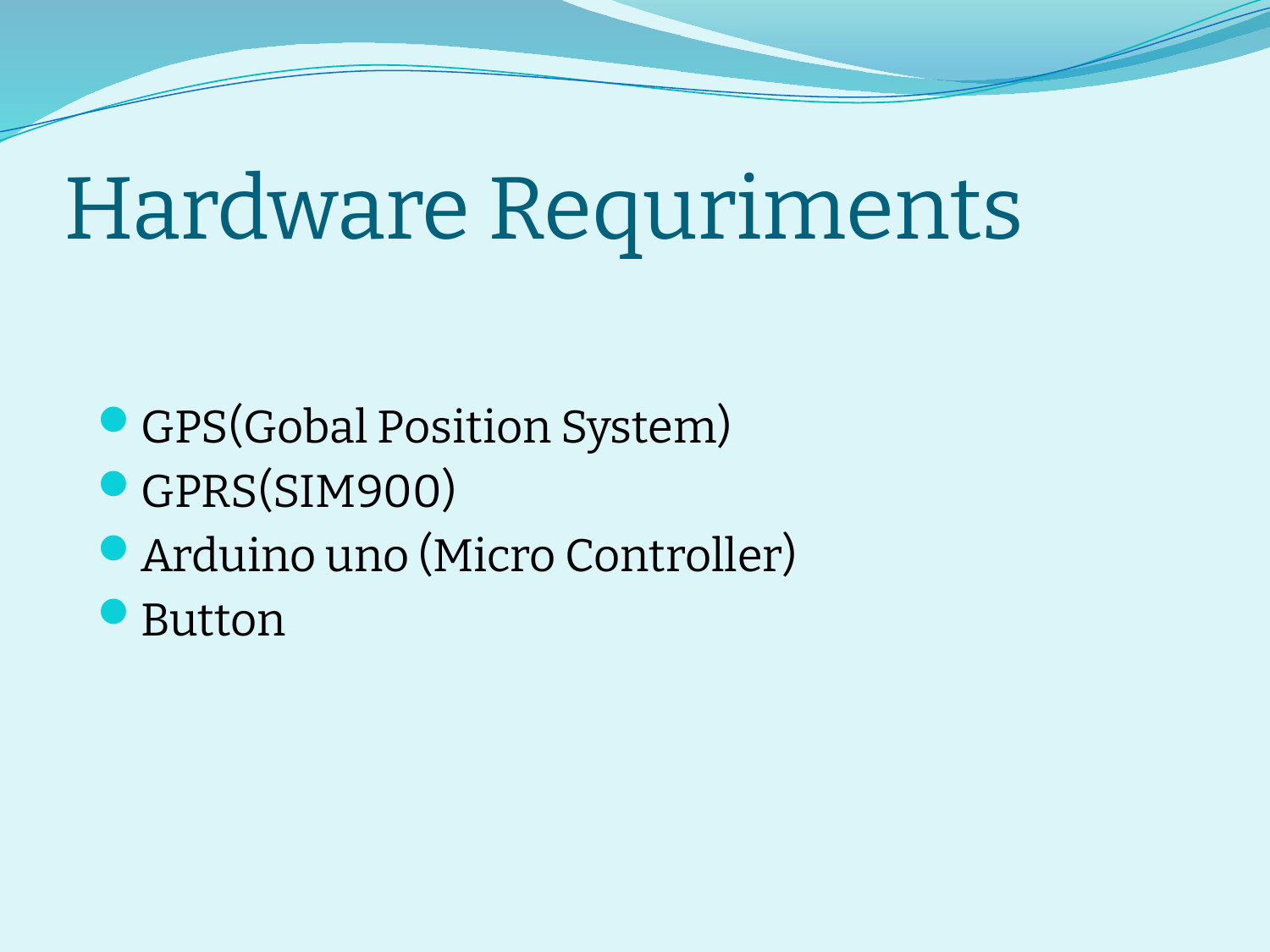

# Hardware Requriments
GPS(Gobal Position System)
GPRS(SIM900)
Arduino uno (Micro Controller)
Button